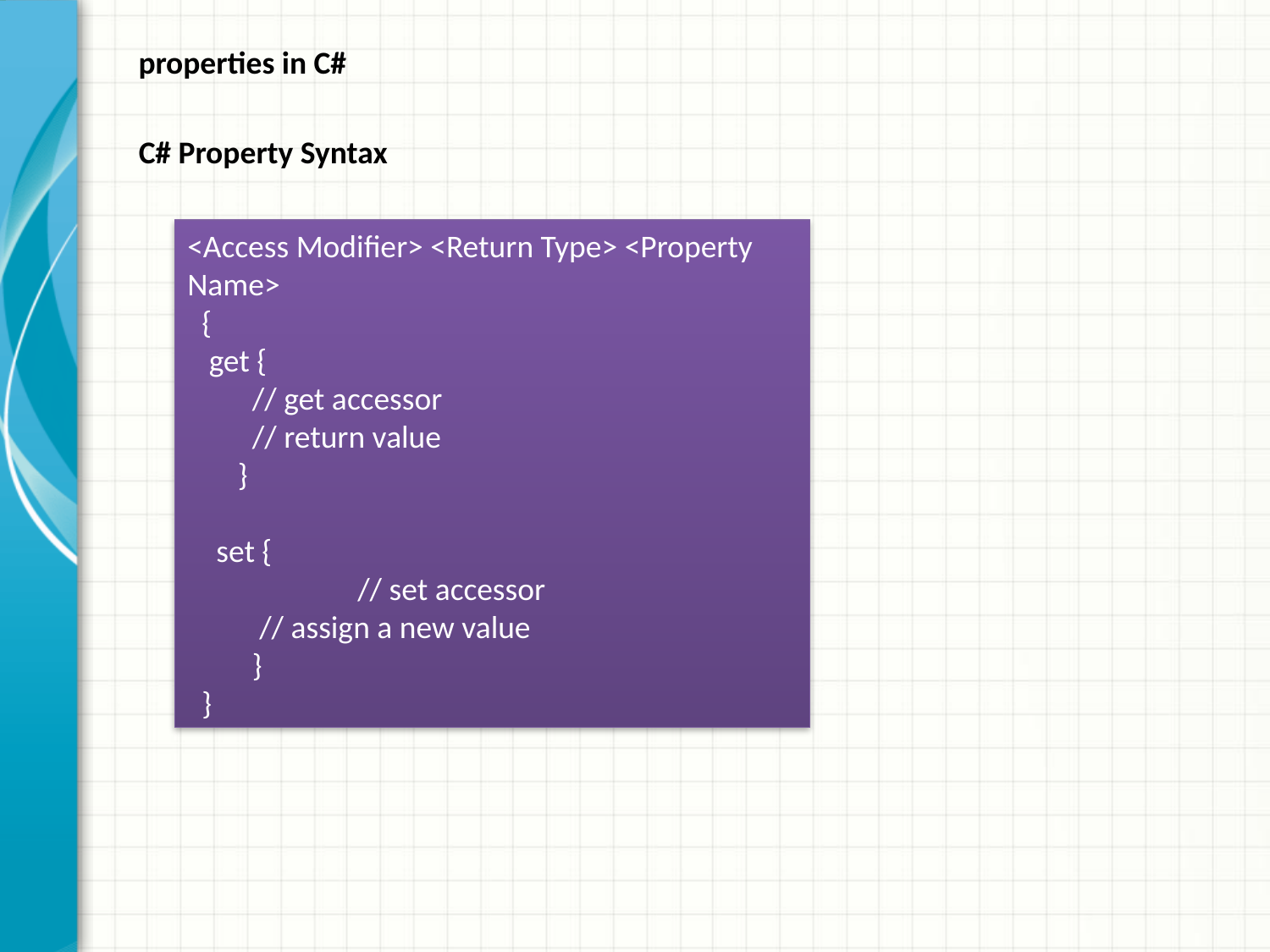

properties in C#
C# Property Syntax
<Access Modifier> <Return Type> <Property Name>
  {
   get {
         // get accessor
         // return value
       }

    set {
	      // set accessor
          // assign a new value
         }
  }